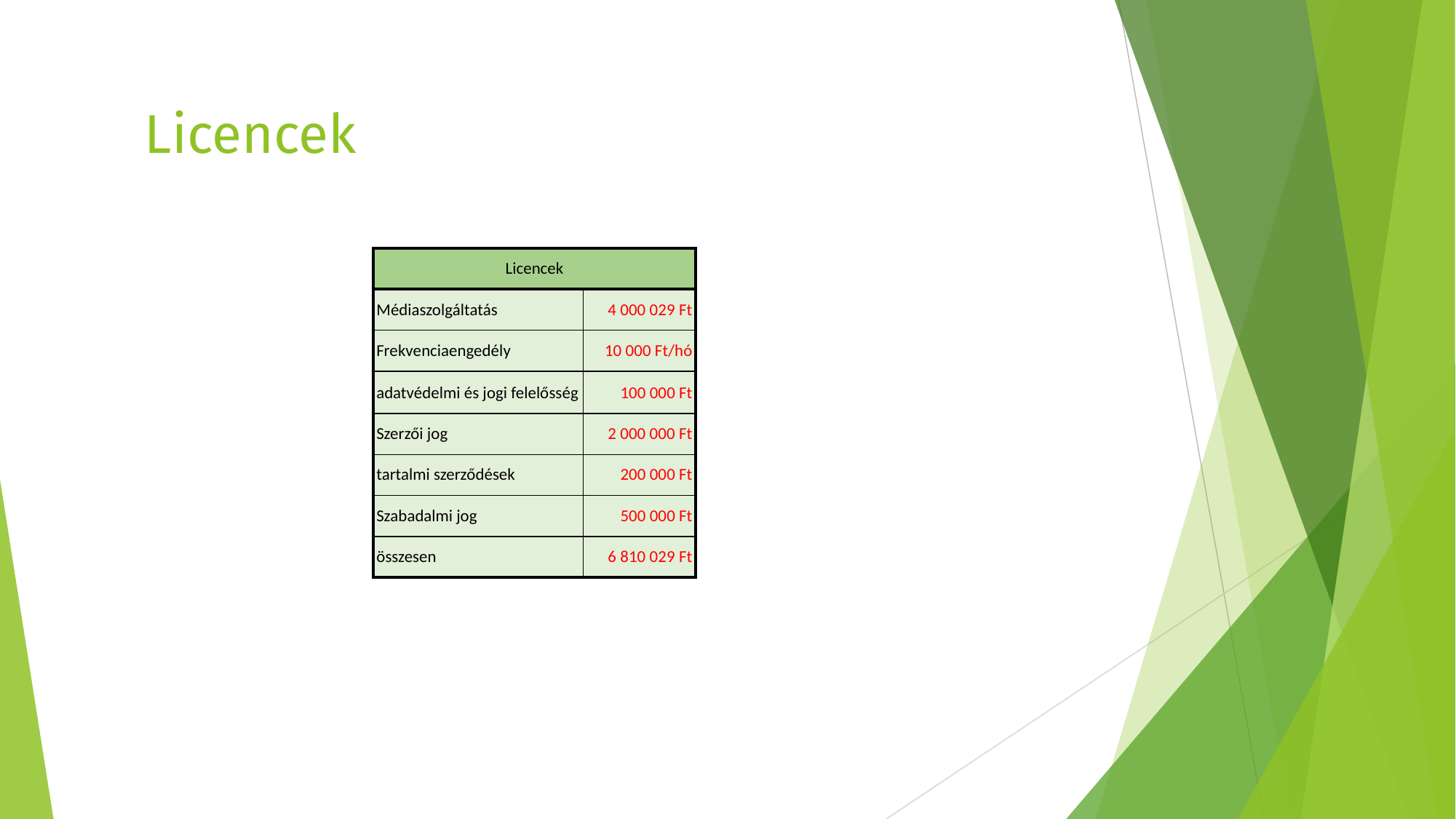

# Licencek
| Licencek |  |
| --- | --- |
| Médiaszolgáltatás | 4 000 029 Ft |
| Frekvenciaengedély | 10 000 Ft/hó |
| adatvédelmi és jogi felelősség | 100 000 Ft |
| Szerzői jog | 2 000 000 Ft |
| tartalmi szerződések | 200 000 Ft |
| Szabadalmi jog | 500 000 Ft |
| összesen | 6 810 029 Ft |